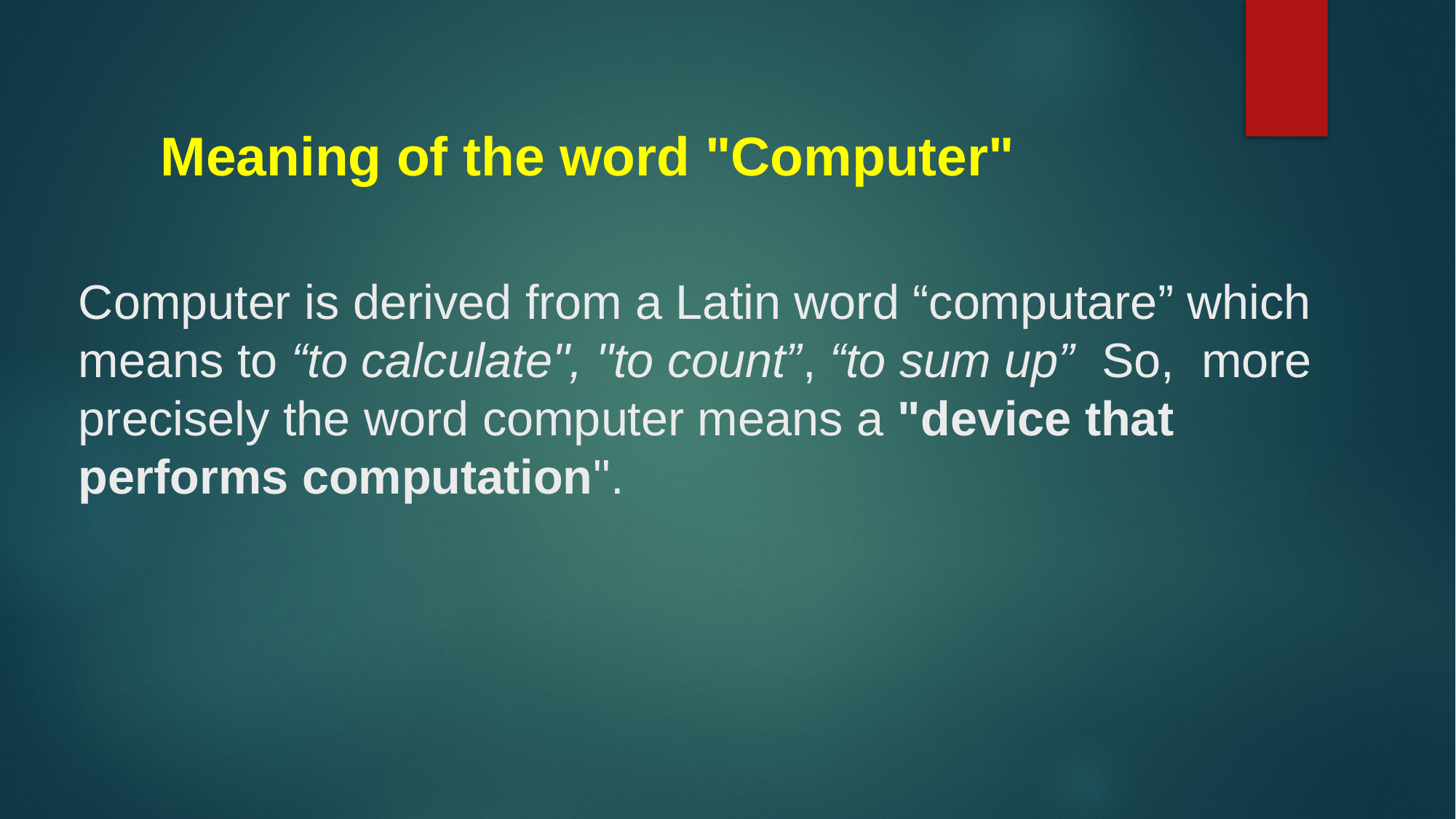

# Meaning of the word "Computer"
Computer is derived from a Latin word “computare” which means to “to calculate", "to count”, “to sum up”  So,  more precisely the word computer means a "device that performs computation".